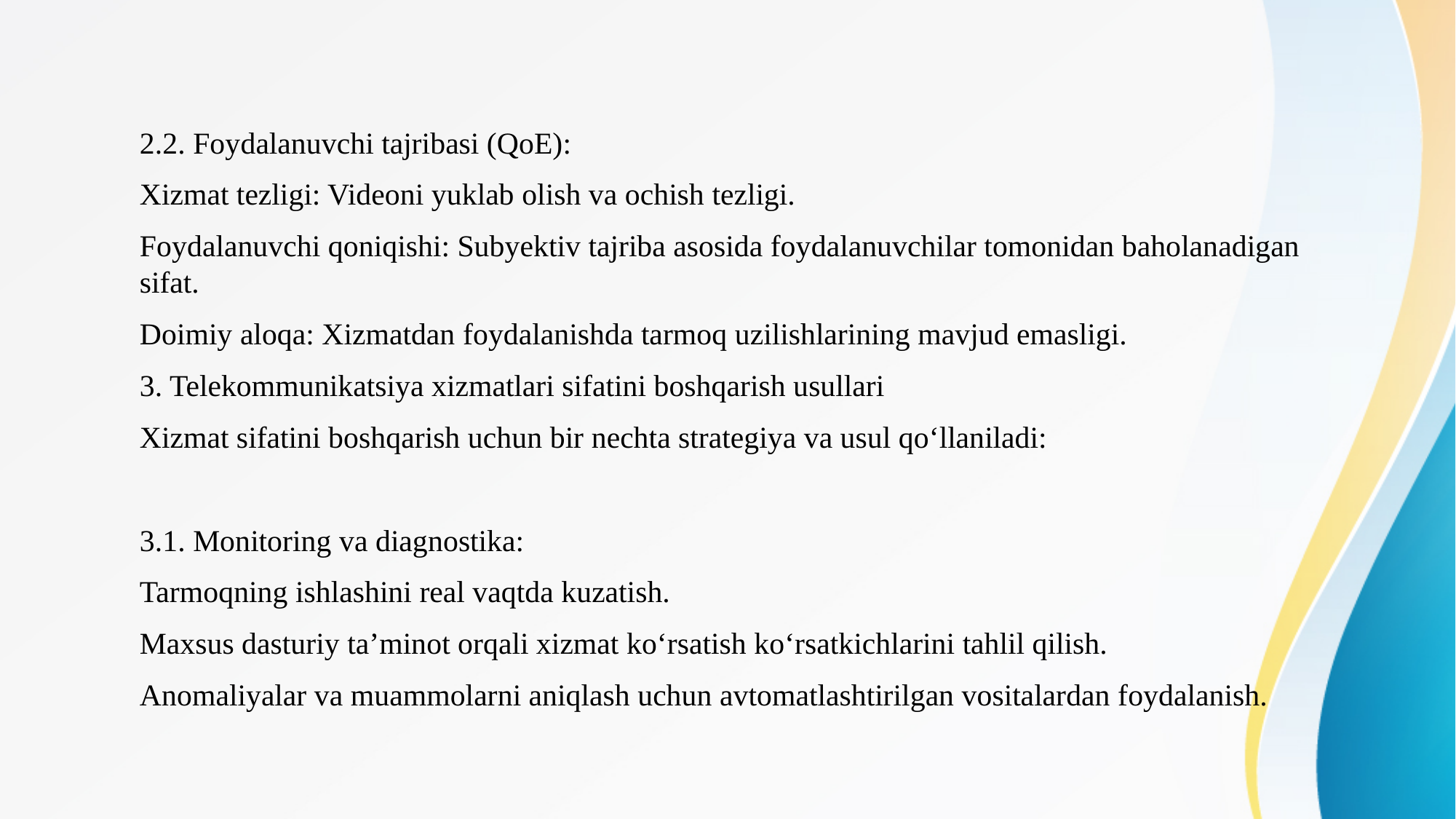

2.2. Foydalanuvchi tajribasi (QoE):
Xizmat tezligi: Videoni yuklab olish va ochish tezligi.
Foydalanuvchi qoniqishi: Subyektiv tajriba asosida foydalanuvchilar tomonidan baholanadigan sifat.
Doimiy aloqa: Xizmatdan foydalanishda tarmoq uzilishlarining mavjud emasligi.
3. Telekommunikatsiya xizmatlari sifatini boshqarish usullari
Xizmat sifatini boshqarish uchun bir nechta strategiya va usul qo‘llaniladi:

3.1. Monitoring va diagnostika:
Tarmoqning ishlashini real vaqtda kuzatish.
Maxsus dasturiy ta’minot orqali xizmat ko‘rsatish ko‘rsatkichlarini tahlil qilish.
Anomaliyalar va muammolarni aniqlash uchun avtomatlashtirilgan vositalardan foydalanish.